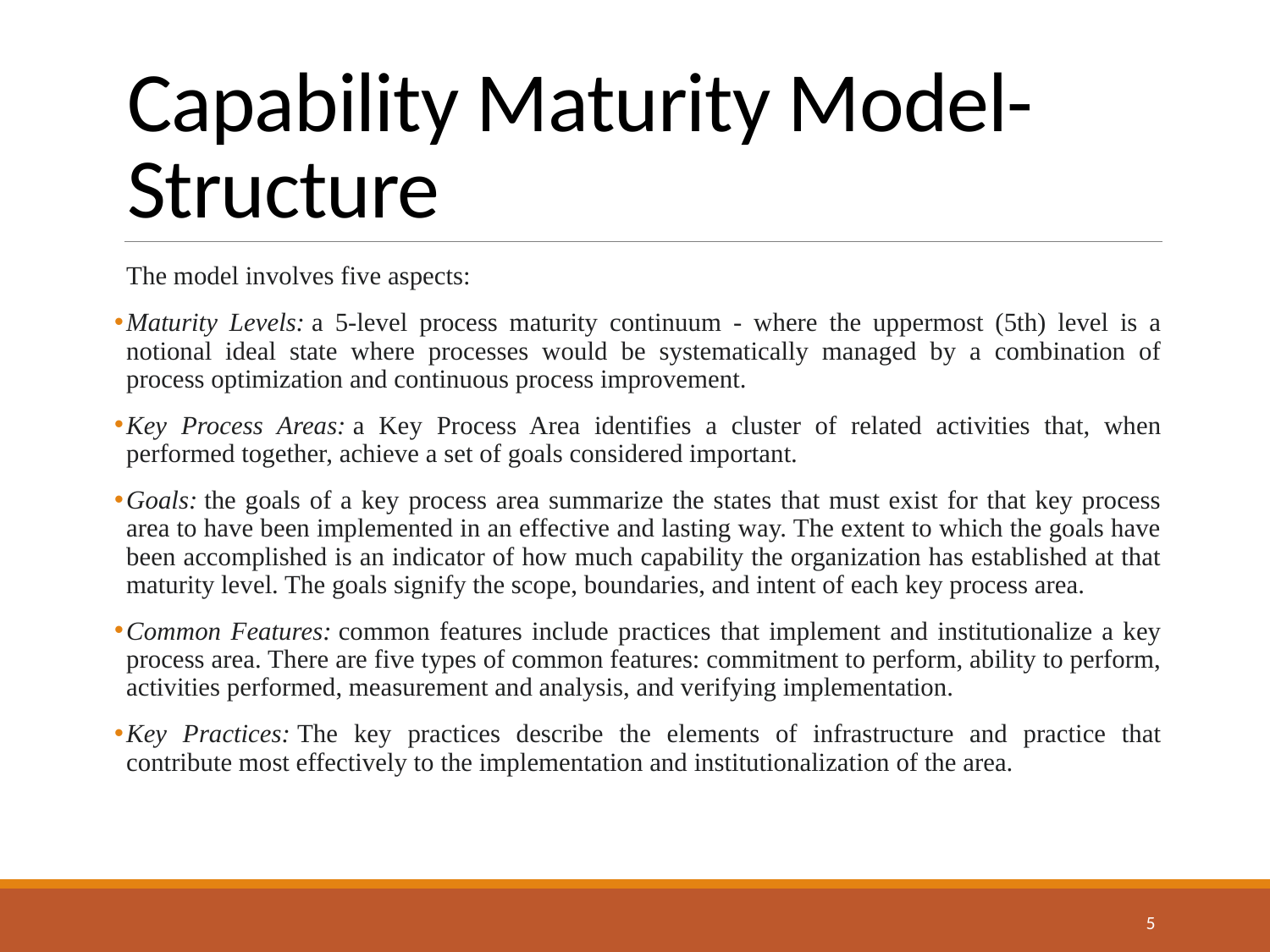

# Capability Maturity Model-Structure
The model involves five aspects:
Maturity Levels: a 5-level process maturity continuum - where the uppermost (5th) level is a notional ideal state where processes would be systematically managed by a combination of process optimization and continuous process improvement.
Key Process Areas: a Key Process Area identifies a cluster of related activities that, when performed together, achieve a set of goals considered important.
Goals: the goals of a key process area summarize the states that must exist for that key process area to have been implemented in an effective and lasting way. The extent to which the goals have been accomplished is an indicator of how much capability the organization has established at that maturity level. The goals signify the scope, boundaries, and intent of each key process area.
Common Features: common features include practices that implement and institutionalize a key process area. There are five types of common features: commitment to perform, ability to perform, activities performed, measurement and analysis, and verifying implementation.
Key Practices: The key practices describe the elements of infrastructure and practice that contribute most effectively to the implementation and institutionalization of the area.

5